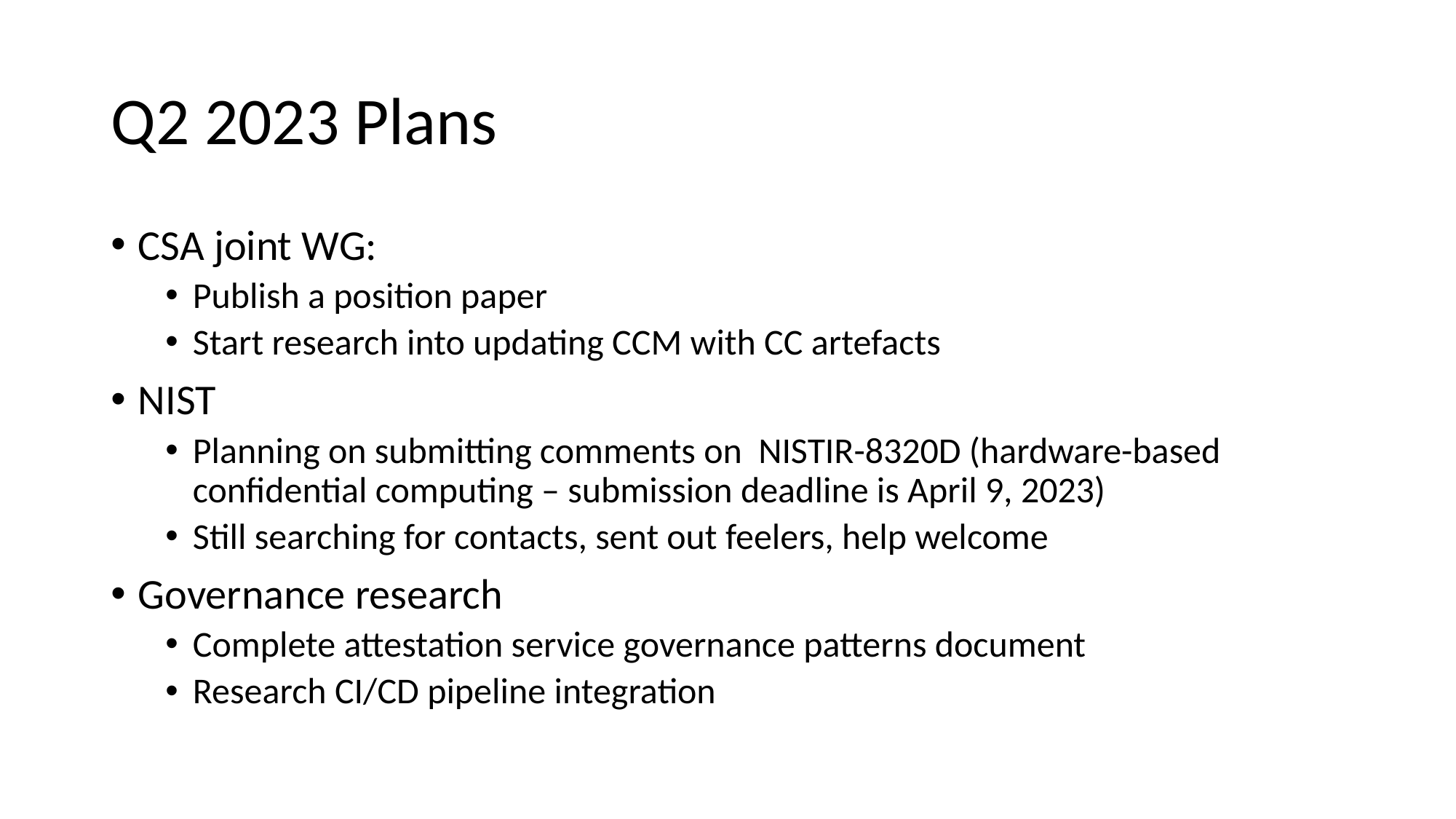

# Q2 2023 Plans
CSA joint WG:
Publish a position paper
Start research into updating CCM with CC artefacts
NIST
Planning on submitting comments on  NISTIR-8320D (hardware-based confidential computing – submission deadline is April 9, 2023)
Still searching for contacts, sent out feelers, help welcome
Governance research
Complete attestation service governance patterns document
Research CI/CD pipeline integration